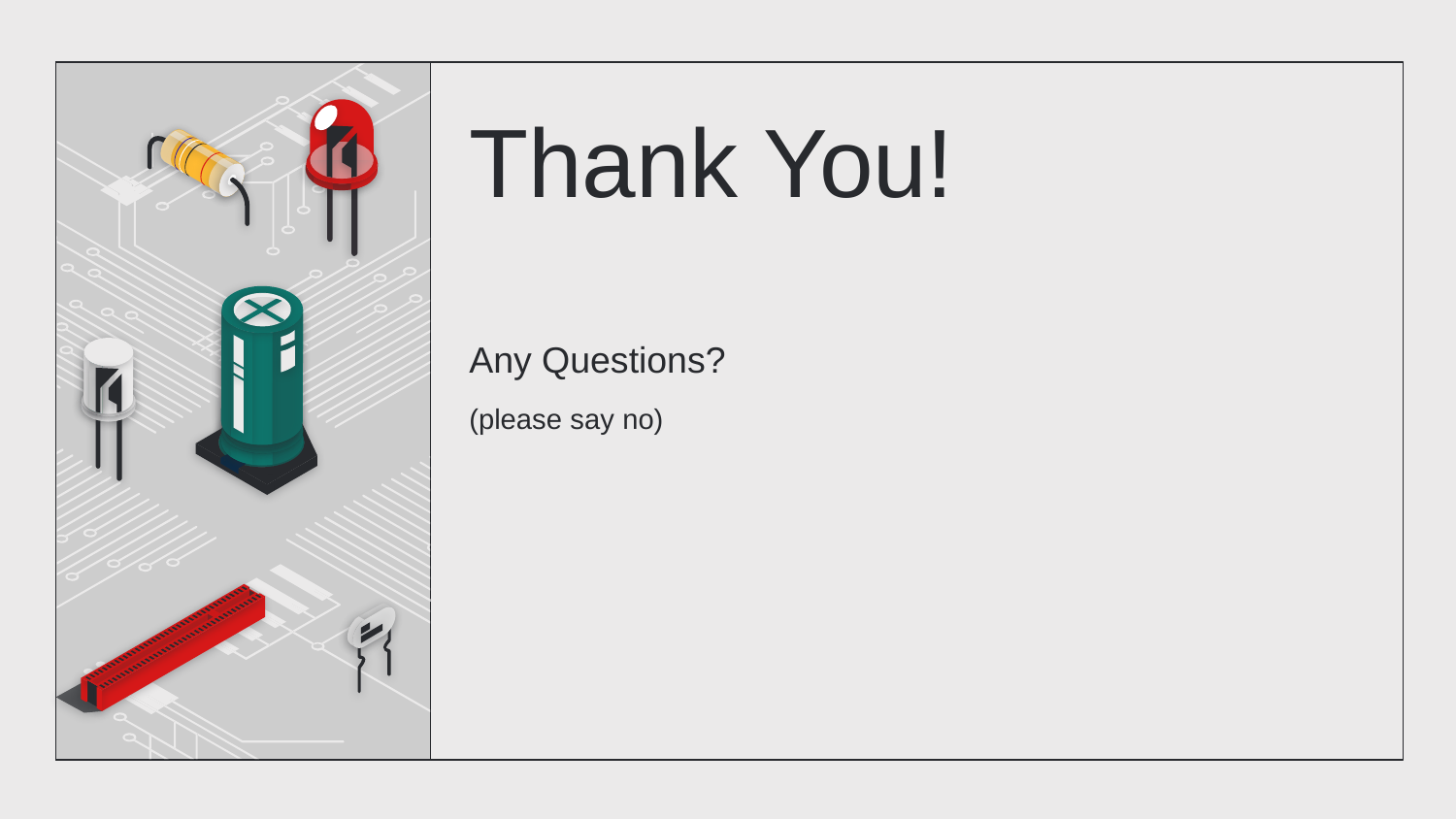

Thank You!
Any Questions?
(please say no)